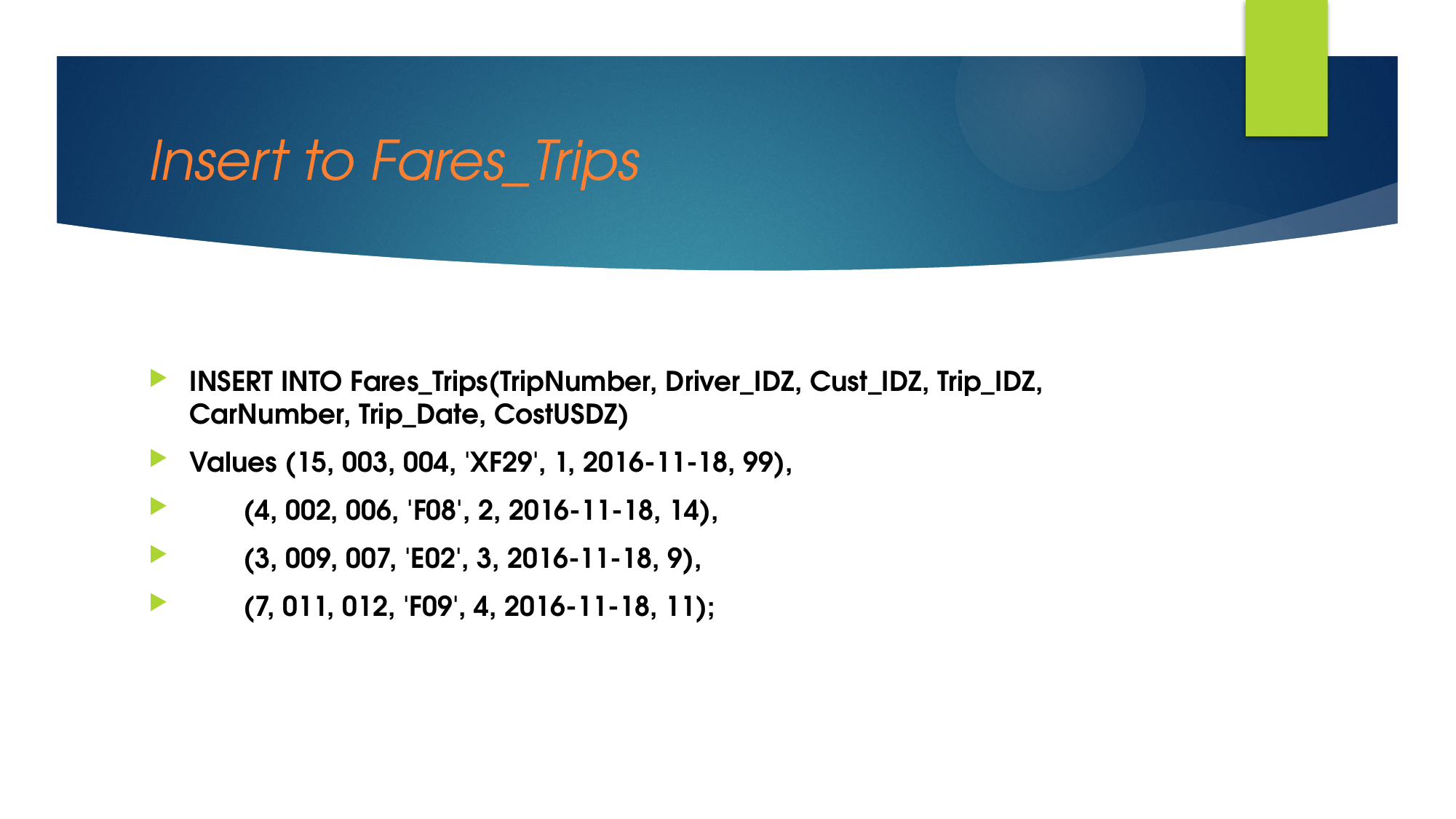

# Insert to Fares_Trips

INSERT INTO Fares_Trips(TripNumber, Driver_IDZ, Cust_IDZ, Trip_IDZ, CarNumber, Trip_Date, CostUSDZ)
Values (15, 003, 004, 'XF29', 1, 2016-11-18, 99),
       (4, 002, 006, 'F08', 2, 2016-11-18, 14),
       (3, 009, 007, 'E02', 3, 2016-11-18, 9),
       (7, 011, 012, 'F09', 4, 2016-11-18, 11);